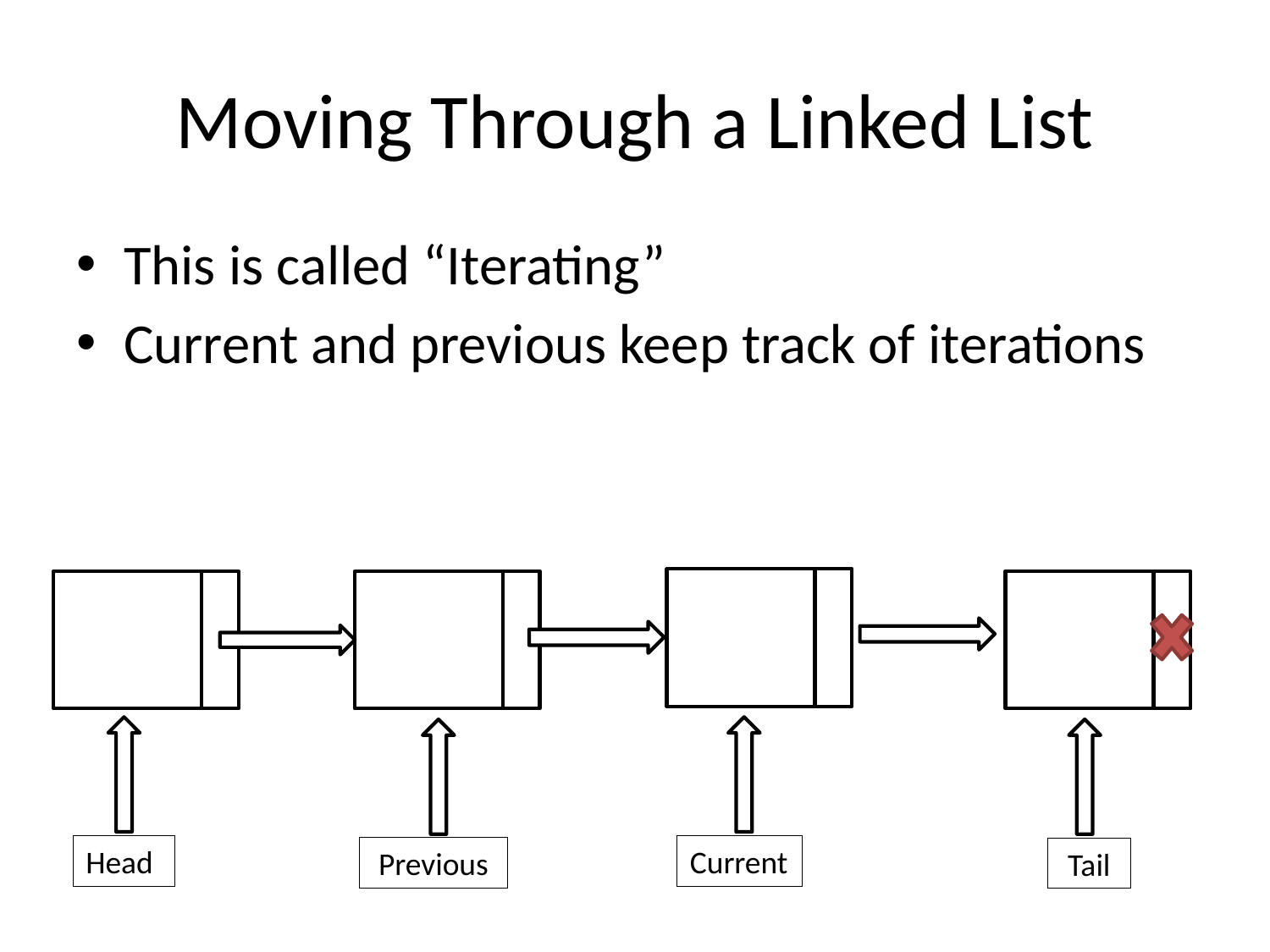

# Moving Through a Linked List
This is called “Iterating”
Current and previous keep track of iterations

Head
Current
Previous
Tail